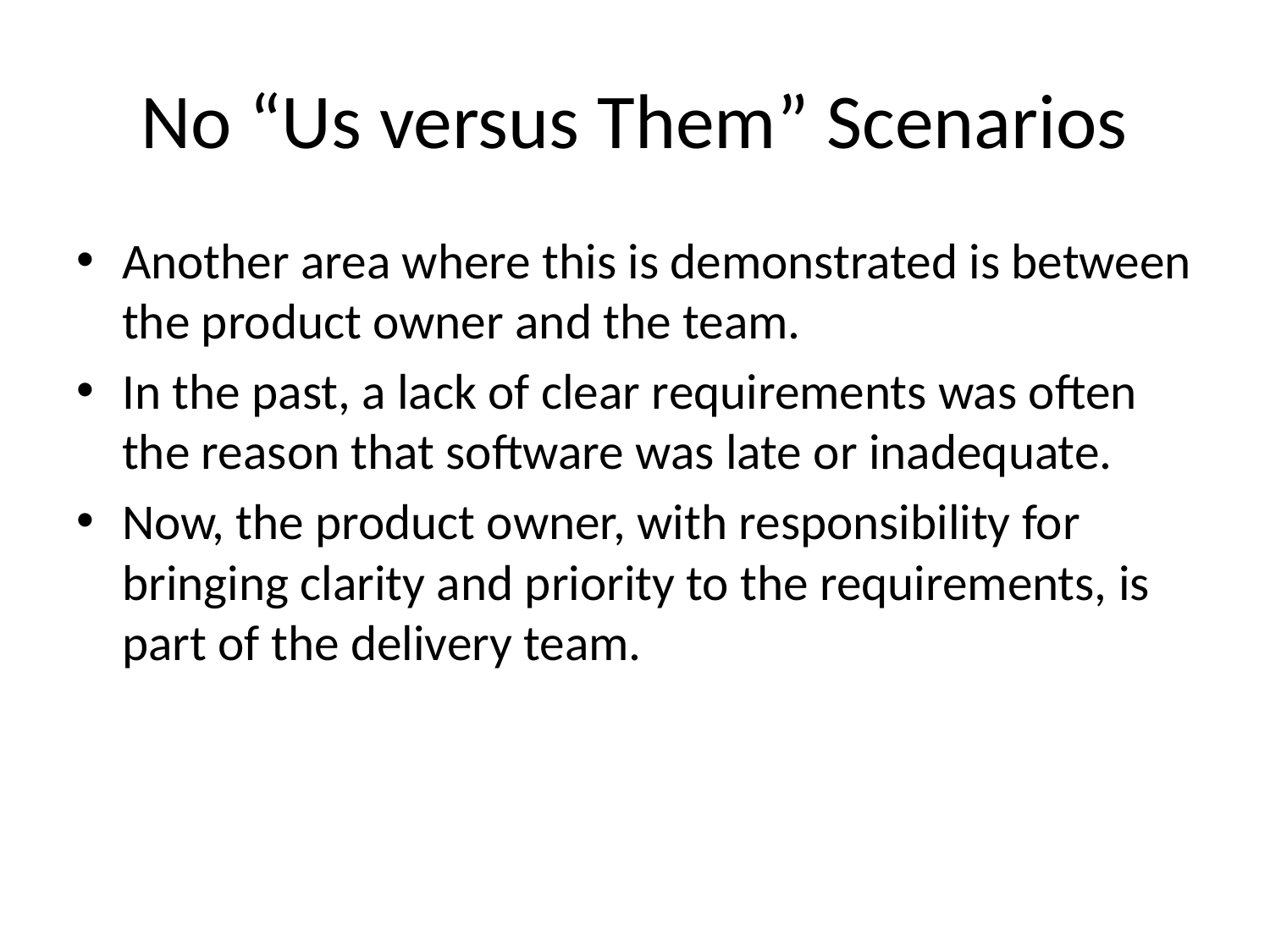

# No “Us versus Them” Scenarios
Another area where this is demonstrated is between the product owner and the team.
In the past, a lack of clear requirements was often the reason that software was late or inadequate.
Now, the product owner, with responsibility for bringing clarity and priority to the requirements, is part of the delivery team.